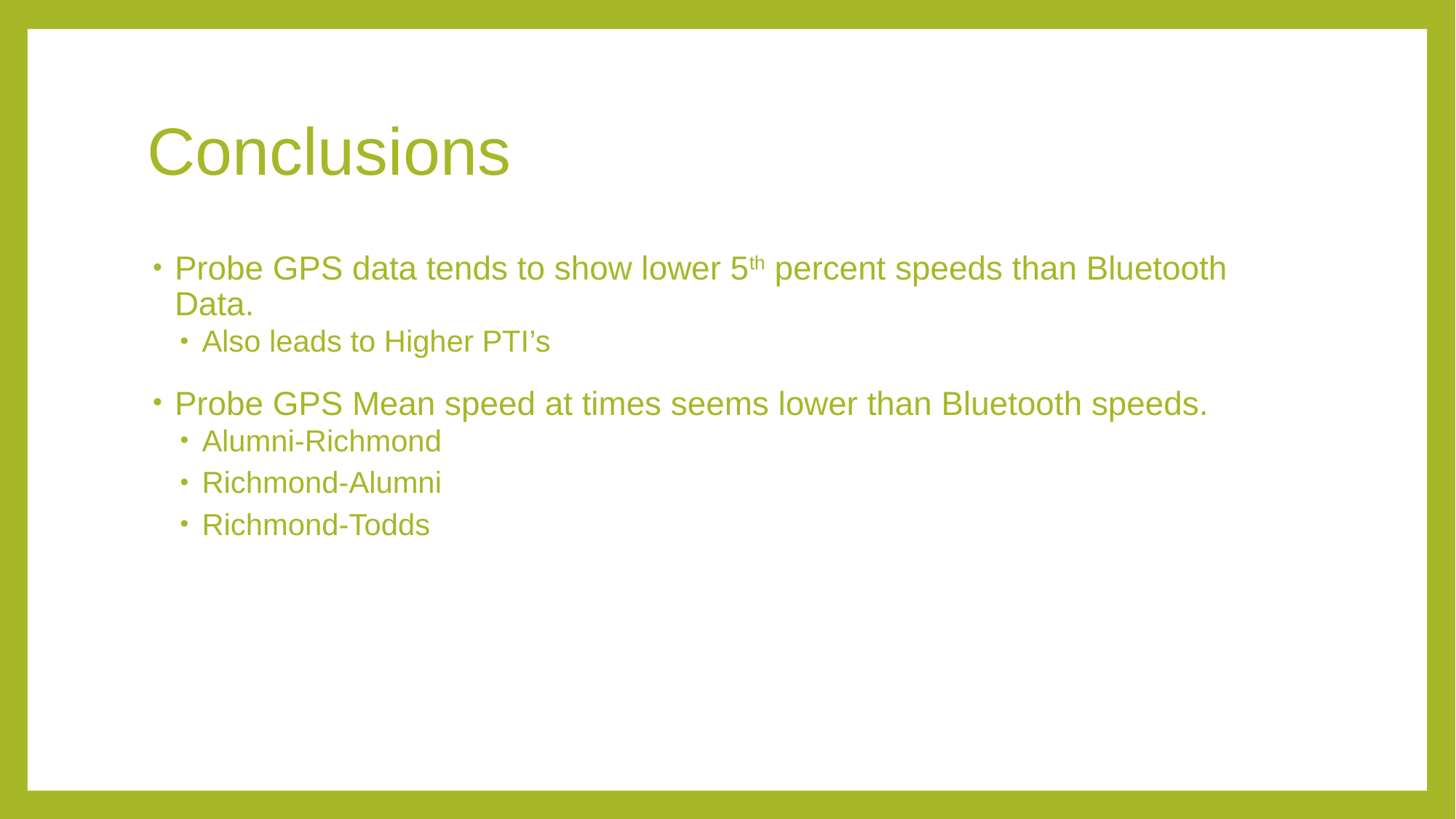

# Conclusions
Probe GPS data tends to show lower 5th percent speeds than Bluetooth Data.
Also leads to Higher PTI’s
Probe GPS Mean speed at times seems lower than Bluetooth speeds.
Alumni-Richmond
Richmond-Alumni
Richmond-Todds